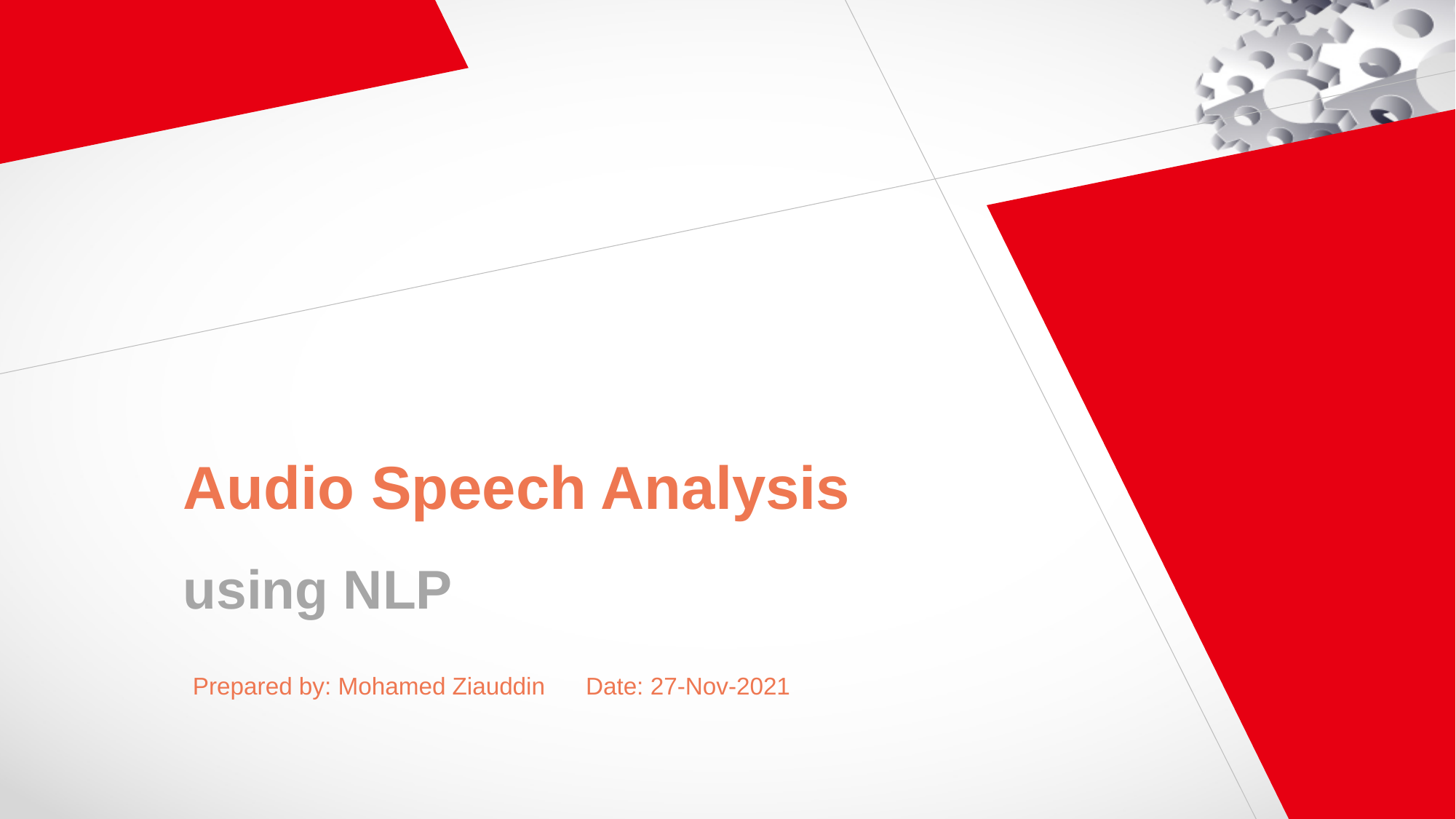

Audio Speech Analysis
using NLP
Prepared by: Mohamed Ziauddin      Date: 27-Nov-2021